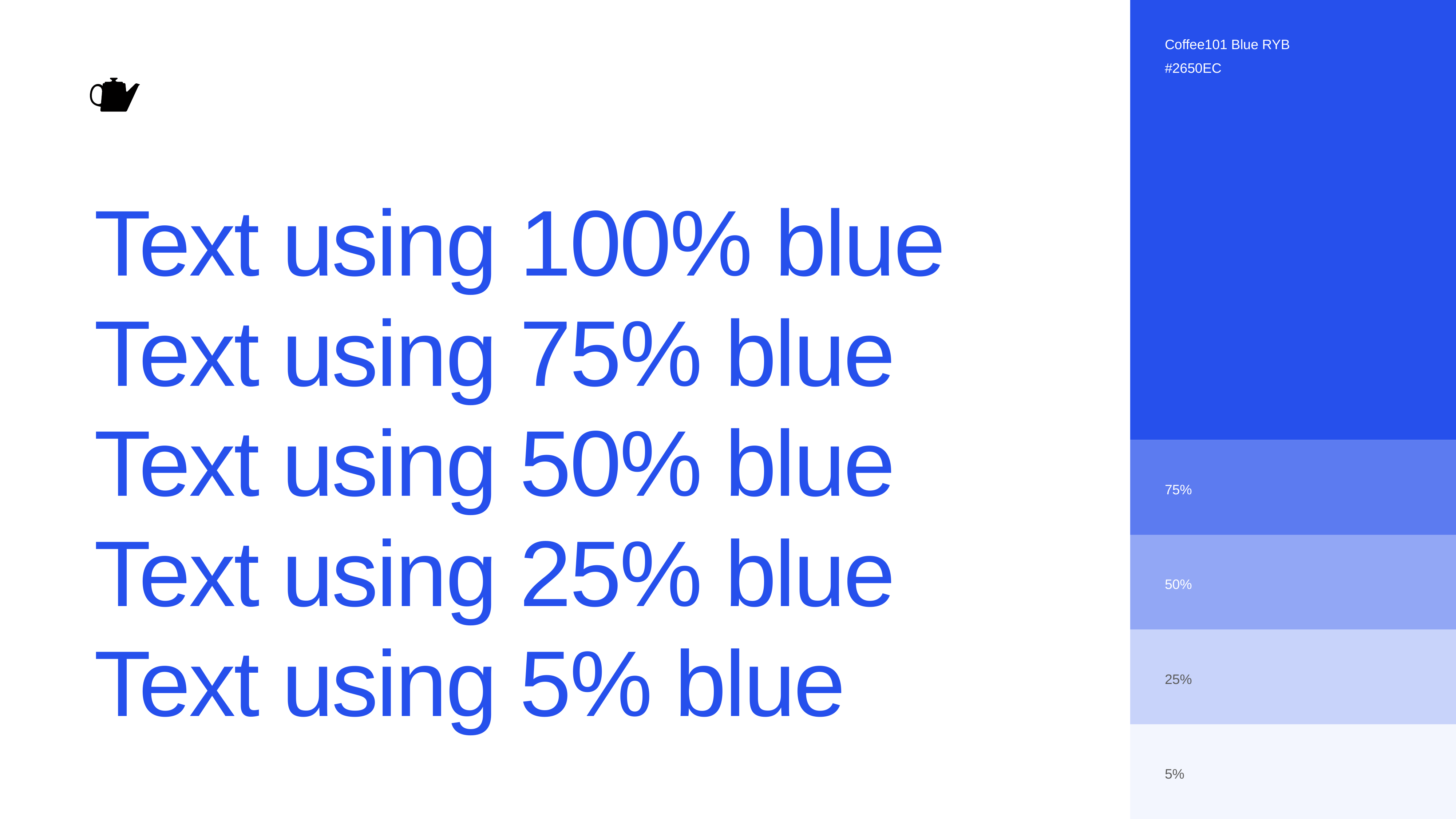

Coffee101 Blue RYB
#2650EC

Text using 100% blue
Text using 75% blue
Text using 50% blue

75%
Text using 25% blue

50%

Text using 5% blue
25%

5%